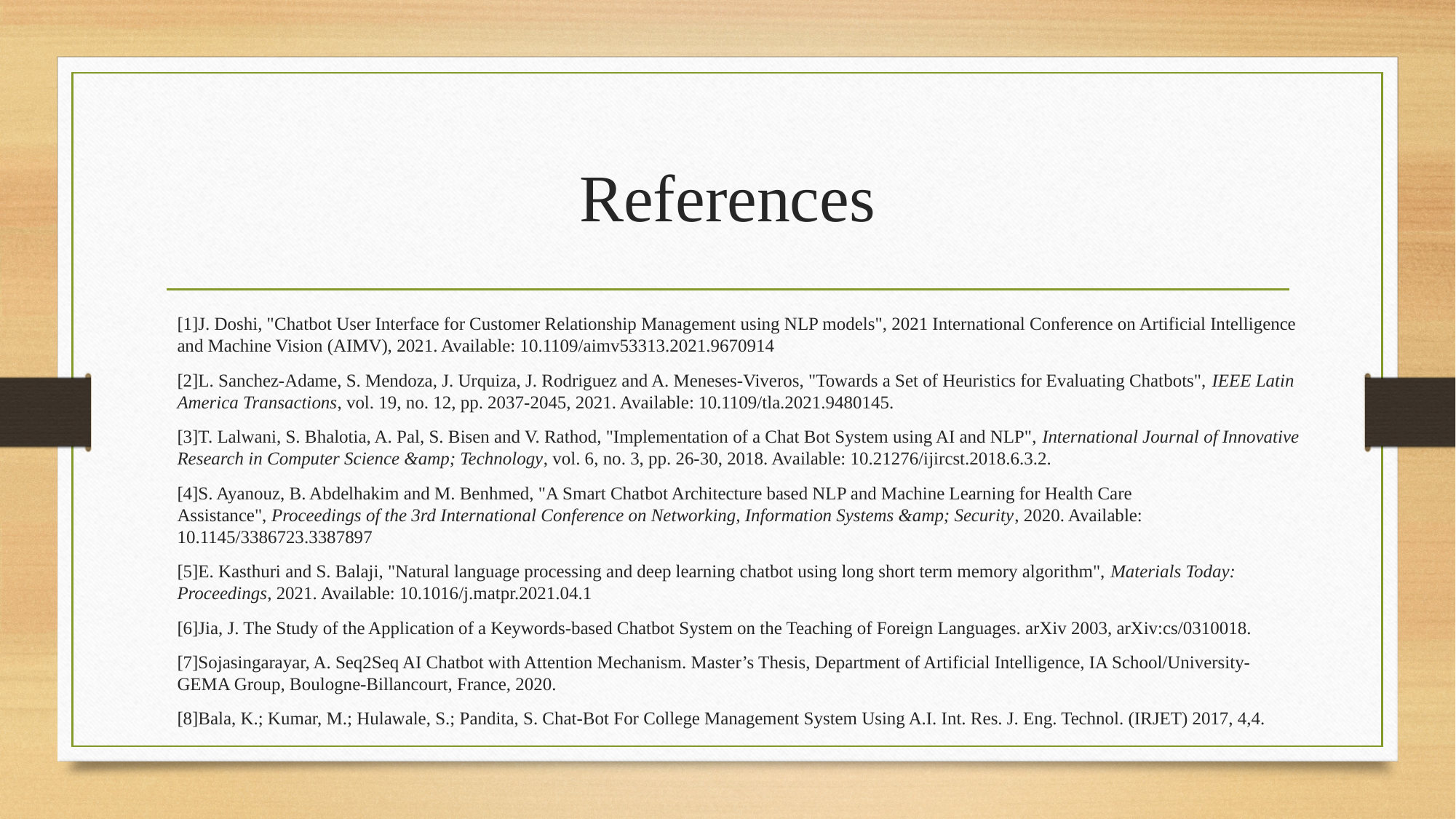

# References
[1]J. Doshi, "Chatbot User Interface for Customer Relationship Management using NLP models", 2021 International Conference on Artificial Intelligence and Machine Vision (AIMV), 2021. Available: 10.1109/aimv53313.2021.9670914
[2]L. Sanchez-Adame, S. Mendoza, J. Urquiza, J. Rodriguez and A. Meneses-Viveros, "Towards a Set of Heuristics for Evaluating Chatbots", IEEE Latin America Transactions, vol. 19, no. 12, pp. 2037-2045, 2021. Available: 10.1109/tla.2021.9480145.
[3]T. Lalwani, S. Bhalotia, A. Pal, S. Bisen and V. Rathod, "Implementation of a Chat Bot System using AI and NLP", International Journal of Innovative Research in Computer Science &amp; Technology, vol. 6, no. 3, pp. 26-30, 2018. Available: 10.21276/ijircst.2018.6.3.2.
[4]S. Ayanouz, B. Abdelhakim and M. Benhmed, "A Smart Chatbot Architecture based NLP and Machine Learning for Health Care Assistance", Proceedings of the 3rd International Conference on Networking, Information Systems &amp; Security, 2020. Available: 10.1145/3386723.3387897
[5]E. Kasthuri and S. Balaji, "Natural language processing and deep learning chatbot using long short term memory algorithm", Materials Today: Proceedings, 2021. Available: 10.1016/j.matpr.2021.04.1
[6]Jia, J. The Study of the Application of a Keywords-based Chatbot System on the Teaching of Foreign Languages. arXiv 2003, arXiv:cs/0310018.
[7]Sojasingarayar, A. Seq2Seq AI Chatbot with Attention Mechanism. Master’s Thesis, Department of Artificial Intelligence, IA School/University-GEMA Group, Boulogne-Billancourt, France, 2020.
[8]Bala, K.; Kumar, M.; Hulawale, S.; Pandita, S. Chat-Bot For College Management System Using A.I. Int. Res. J. Eng. Technol. (IRJET) 2017, 4,4.